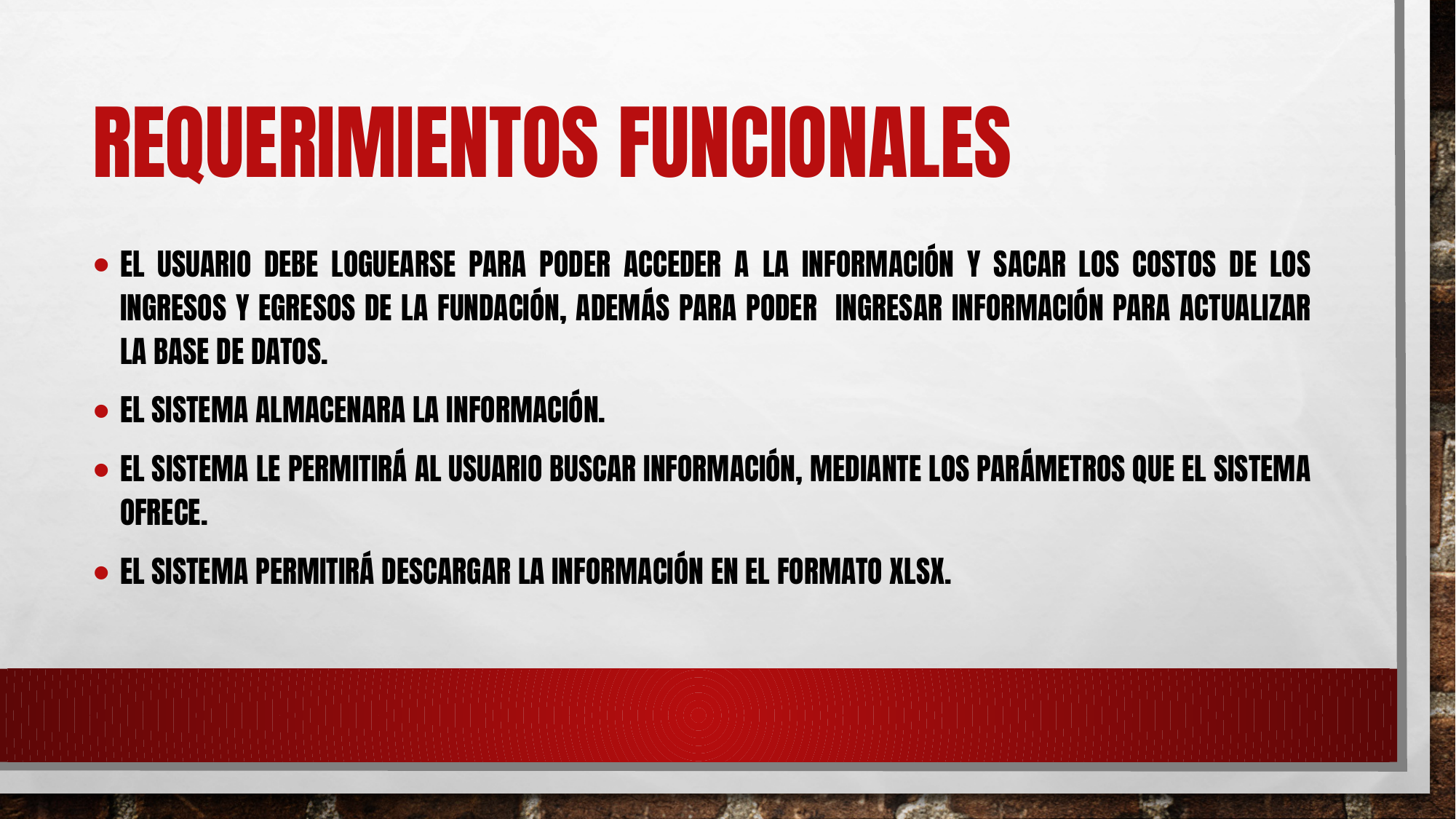

# Requerimientos funcionales
El usuario debe loguearse para poder acceder a la información y sacar los costos de los ingresos y egresos de la fundación, además para poder  ingresar información para actualizar la base de datos.
El sistema almacenara la información.
El sistema le permitirá al usuario buscar información, mediante los parámetros que el sistema ofrece.
El sistema permitirá descargar la información en el formato xlsx.